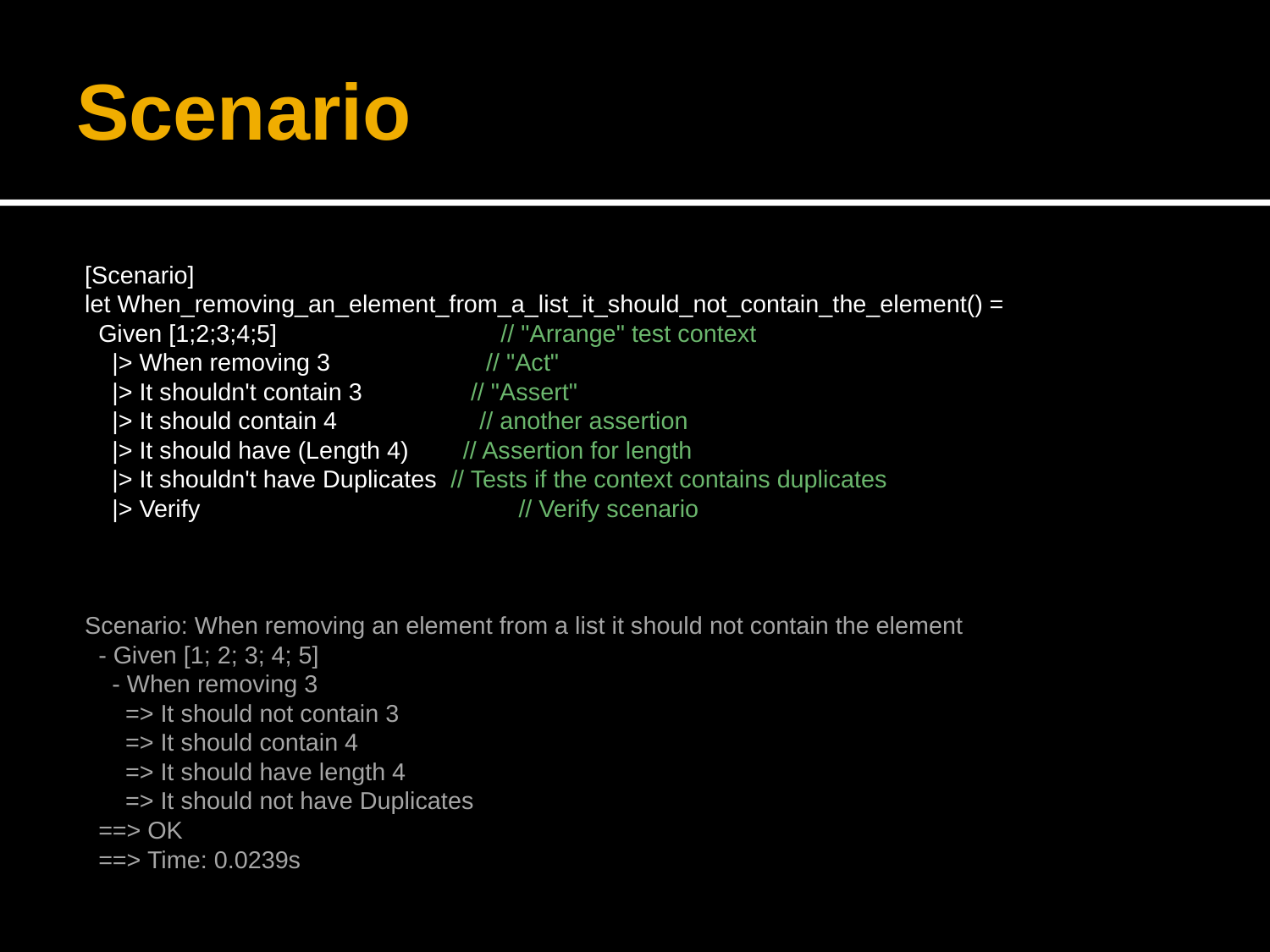

# Scenario
[Scenario]
let When_removing_an_element_from_a_list_it_should_not_contain_the_element() =
  Given [1;2;3;4;5]                                 // "Arrange" test context
    |> When removing 3                       // "Act"
    |> It shouldn't contain 3                // "Assert"
    |> It should contain 4                     // another assertion
    |> It should have (Length 4)        // Assertion for length
    |> It shouldn't have Duplicates  // Tests if the context contains duplicates
    |> Verify                                               // Verify scenario

Scenario: When removing an element from a list it should not contain the element
  - Given [1; 2; 3; 4; 5]
    - When removing 3
      => It should not contain 3
      => It should contain 4
      => It should have length 4
      => It should not have Duplicates
  ==> OK
  ==> Time: 0.0239s